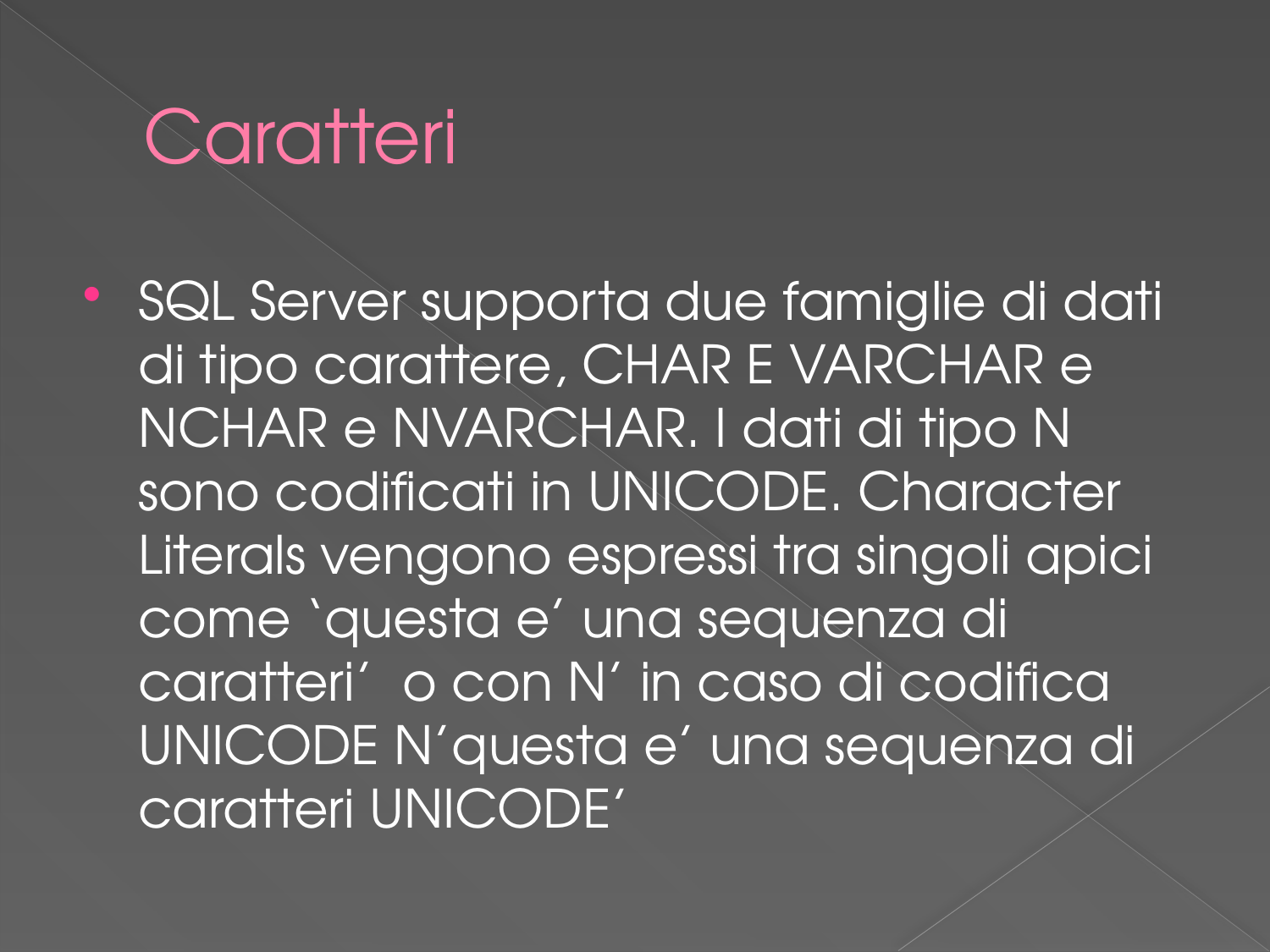

# Caratteri
SQL Server supporta due famiglie di dati di tipo carattere, CHAR E VARCHAR e NCHAR e NVARCHAR. I dati di tipo N sono codificati in UNICODE. Character Literals vengono espressi tra singoli apici come ‘questa e’ una sequenza di caratteri’  o con N’ in caso di codifica UNICODE N’questa e’ una sequenza di caratteri UNICODE’